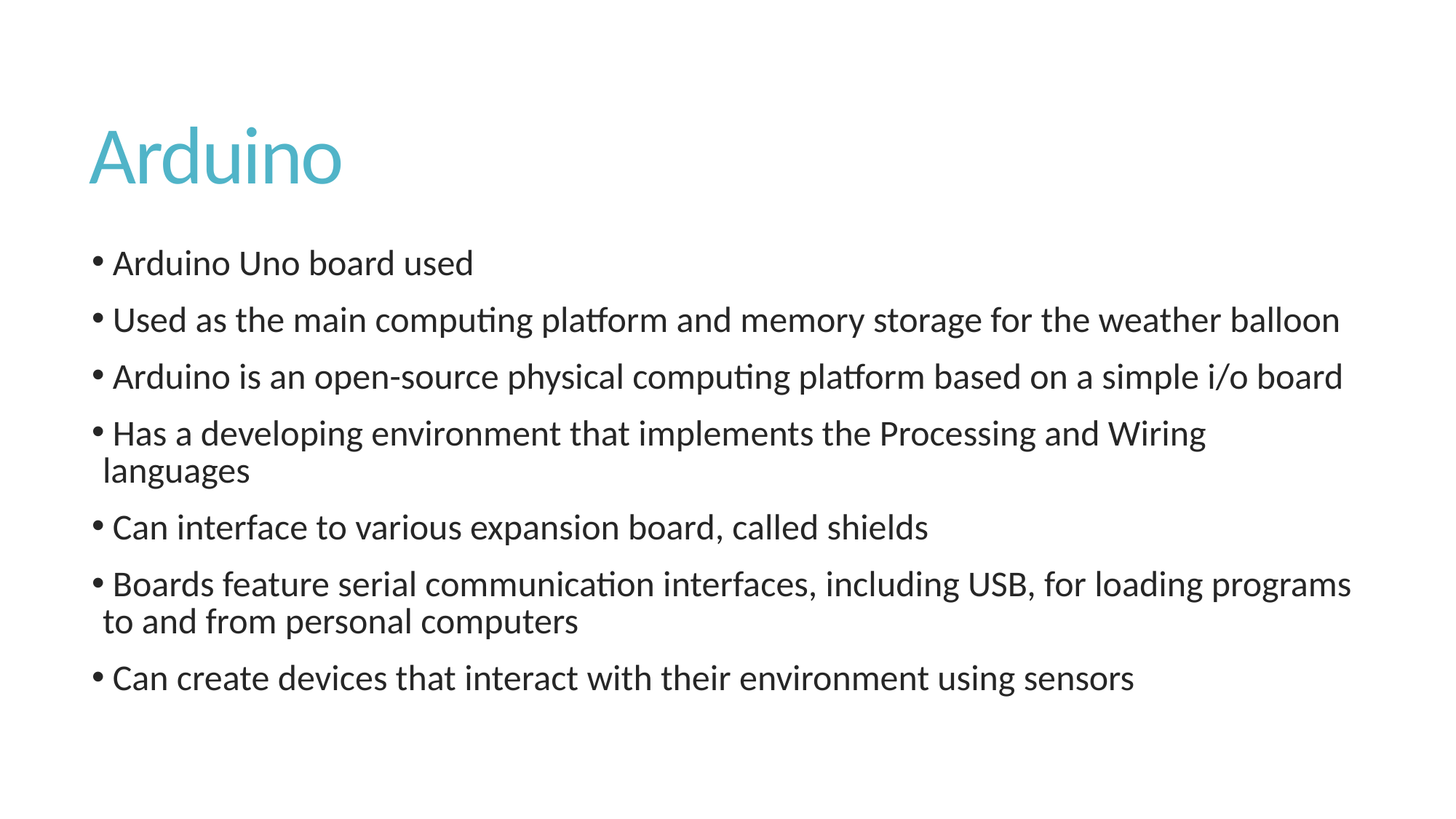

# Arduino
 Arduino Uno board used
 Used as the main computing platform and memory storage for the weather balloon
 Arduino is an open-source physical computing platform based on a simple i/o board
 Has a developing environment that implements the Processing and Wiring languages
 Can interface to various expansion board, called shields
 Boards feature serial communication interfaces, including USB, for loading programs to and from personal computers
 Can create devices that interact with their environment using sensors